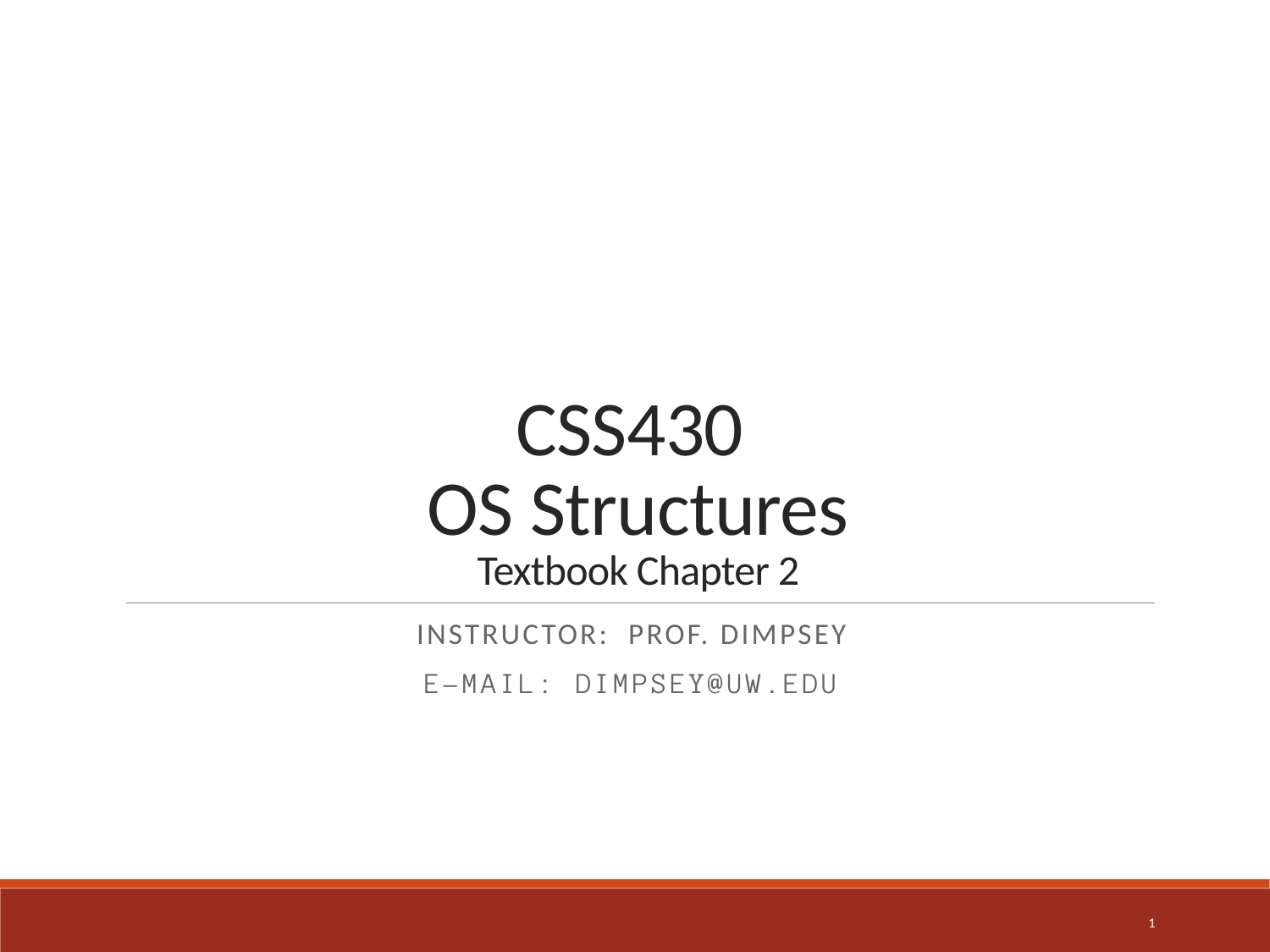

# CSS430 OS Structures Textbook Chapter 2
Instructor:  Prof. Dimpsey
e-mail: dimpsey@uw.edu
1